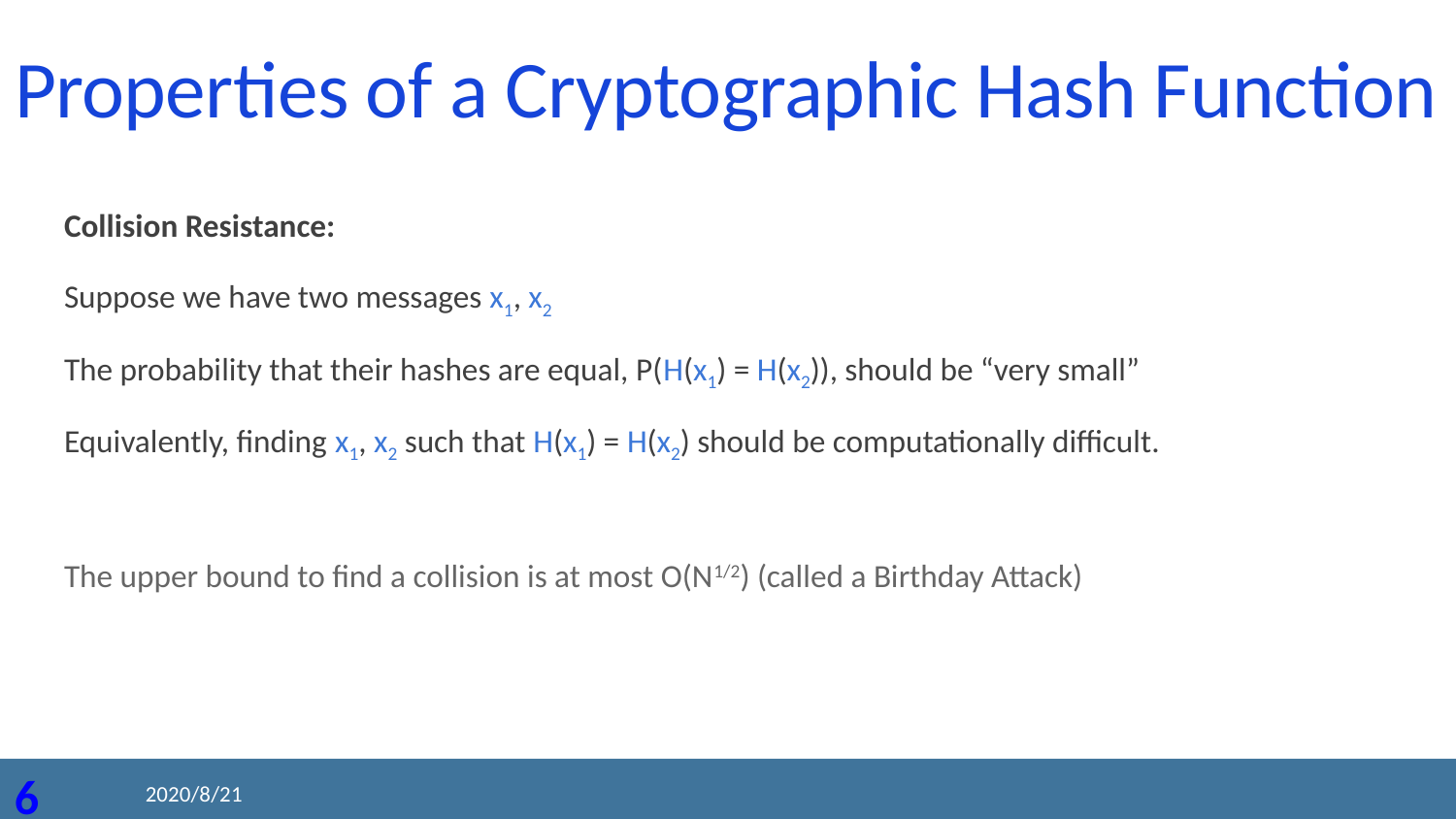

# Properties of a Cryptographic Hash Function
Collision Resistance:
Suppose we have two messages x1, x2
The probability that their hashes are equal, P(H(x1) = H(x2)), should be “very small”
Equivalently, finding x1, x2 such that H(x1) = H(x2) should be computationally difficult.

The upper bound to find a collision is at most O(N1/2) (called a Birthday Attack)
2020/8/21